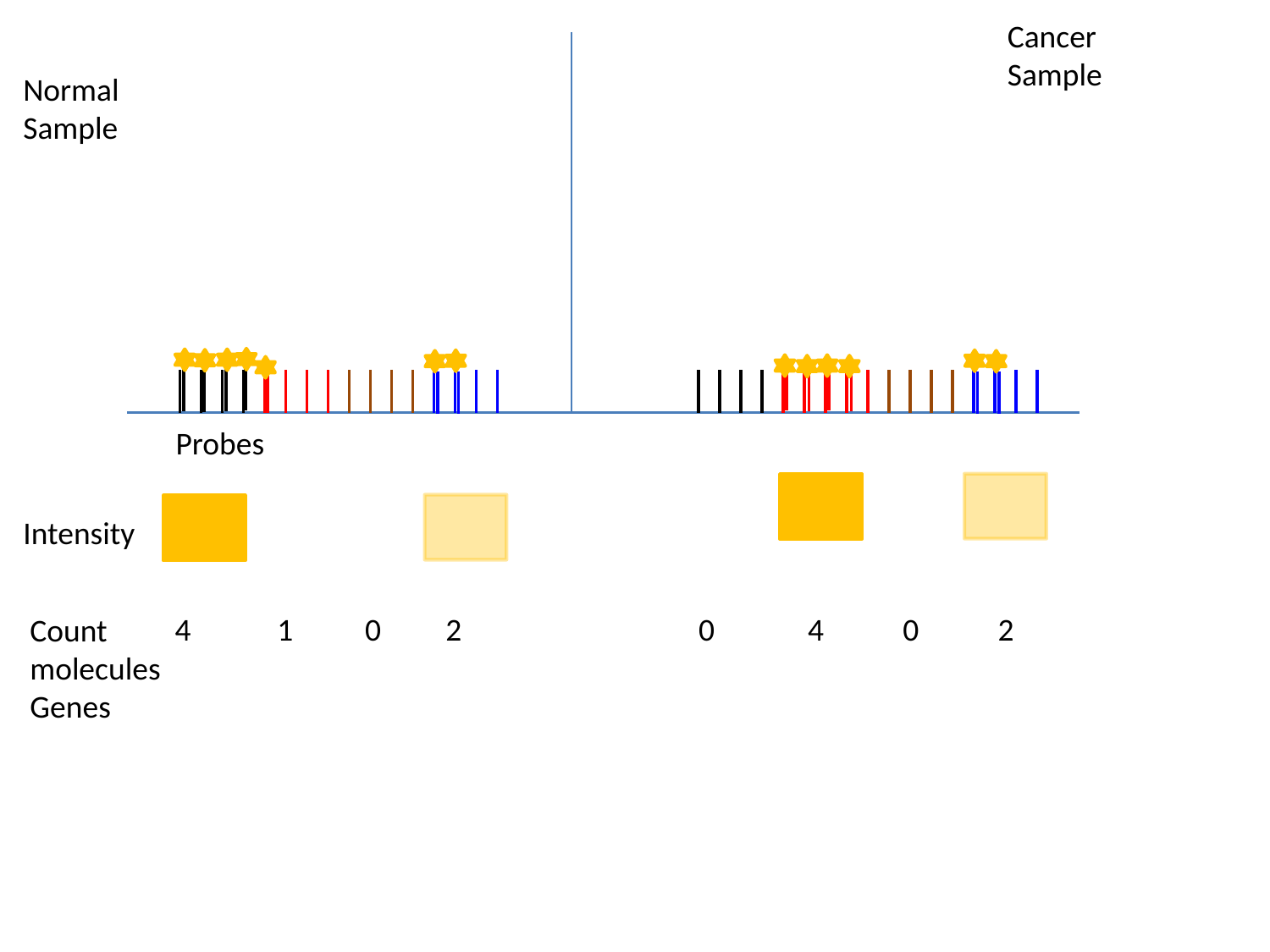

Cancer
Sample
Normal
Sample

Probes

Intensity
  4            1          0         2                                 0             4           0           2
Count
molecules
Genes